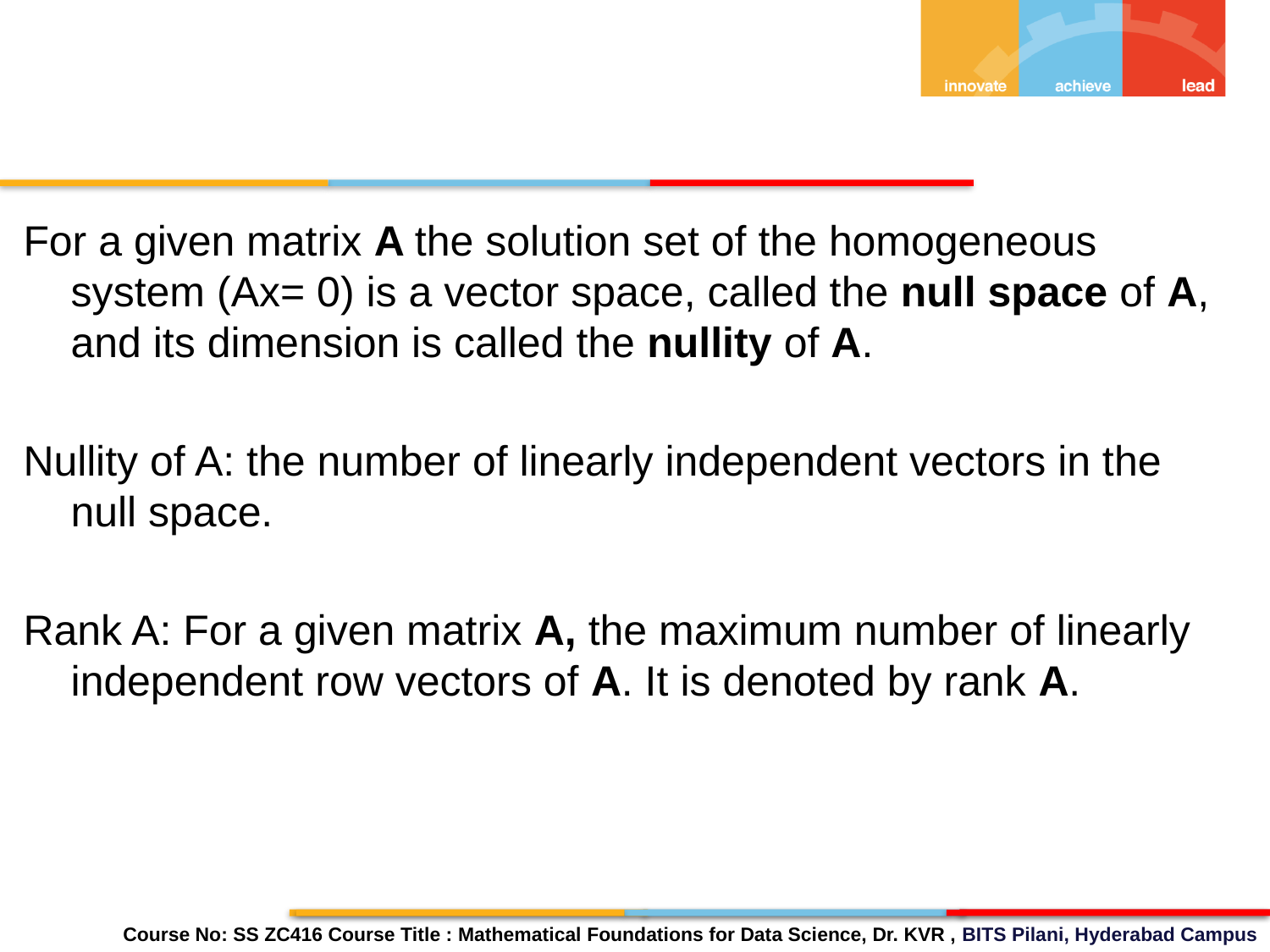

For a given matrix A the solution set of the homogeneous system (Ax= 0) is a vector space, called the null space of A, and its dimension is called the nullity of A.

Nullity of A: the number of linearly independent vectors in the null space.

Rank A: For a given matrix A, the maximum number of linearly independent row vectors of A. It is denoted by rank A.